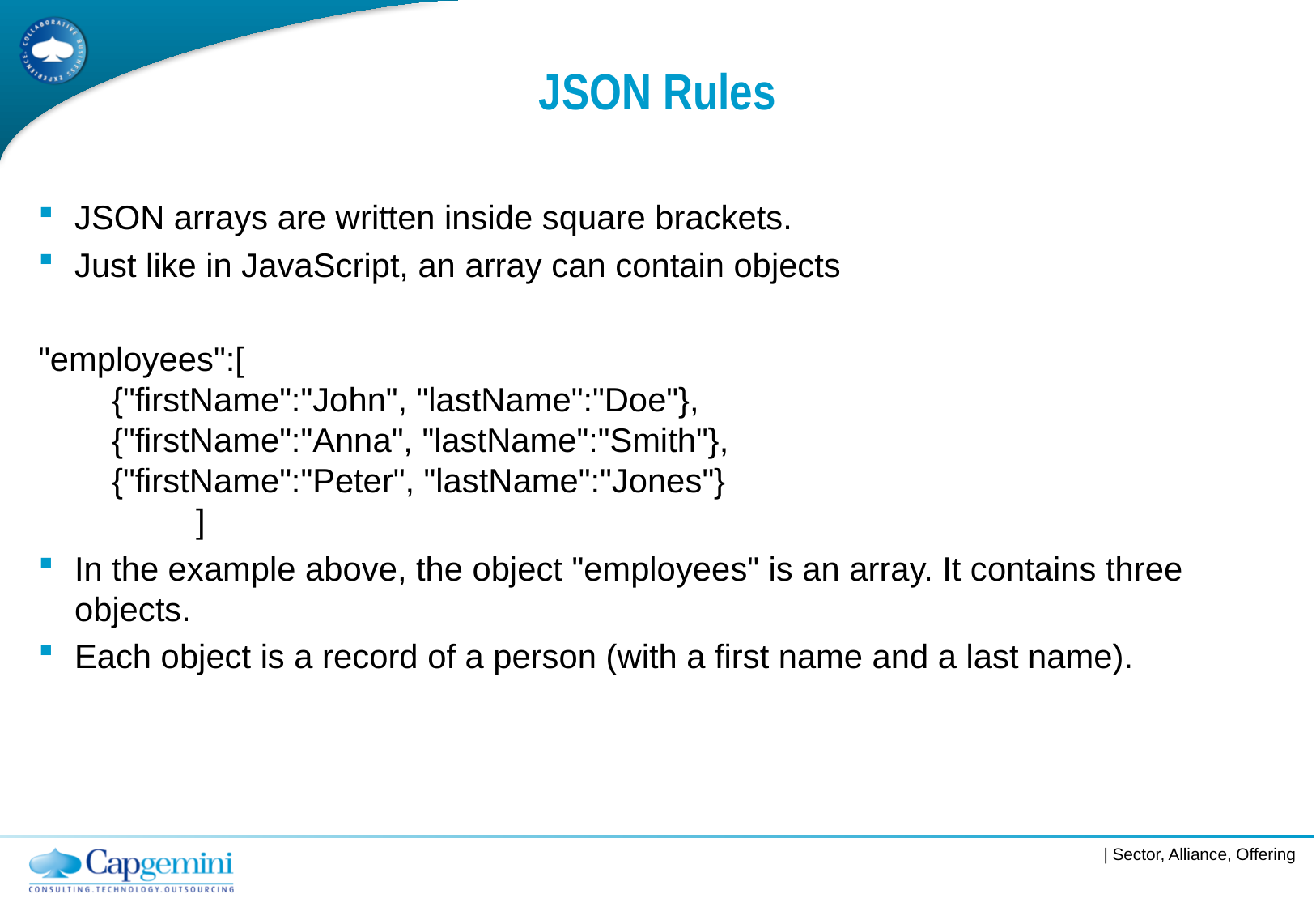

# JSON Rules
JSON arrays are written inside square brackets.
Just like in JavaScript, an array can contain objects

"employees":[
    {"firstName":"John", "lastName":"Doe"}, 
    {"firstName":"Anna", "lastName":"Smith"}, 
    {"firstName":"Peter", "lastName":"Jones"}
	]
In the example above, the object "employees" is an array. It contains three objects.
Each object is a record of a person (with a first name and a last name).